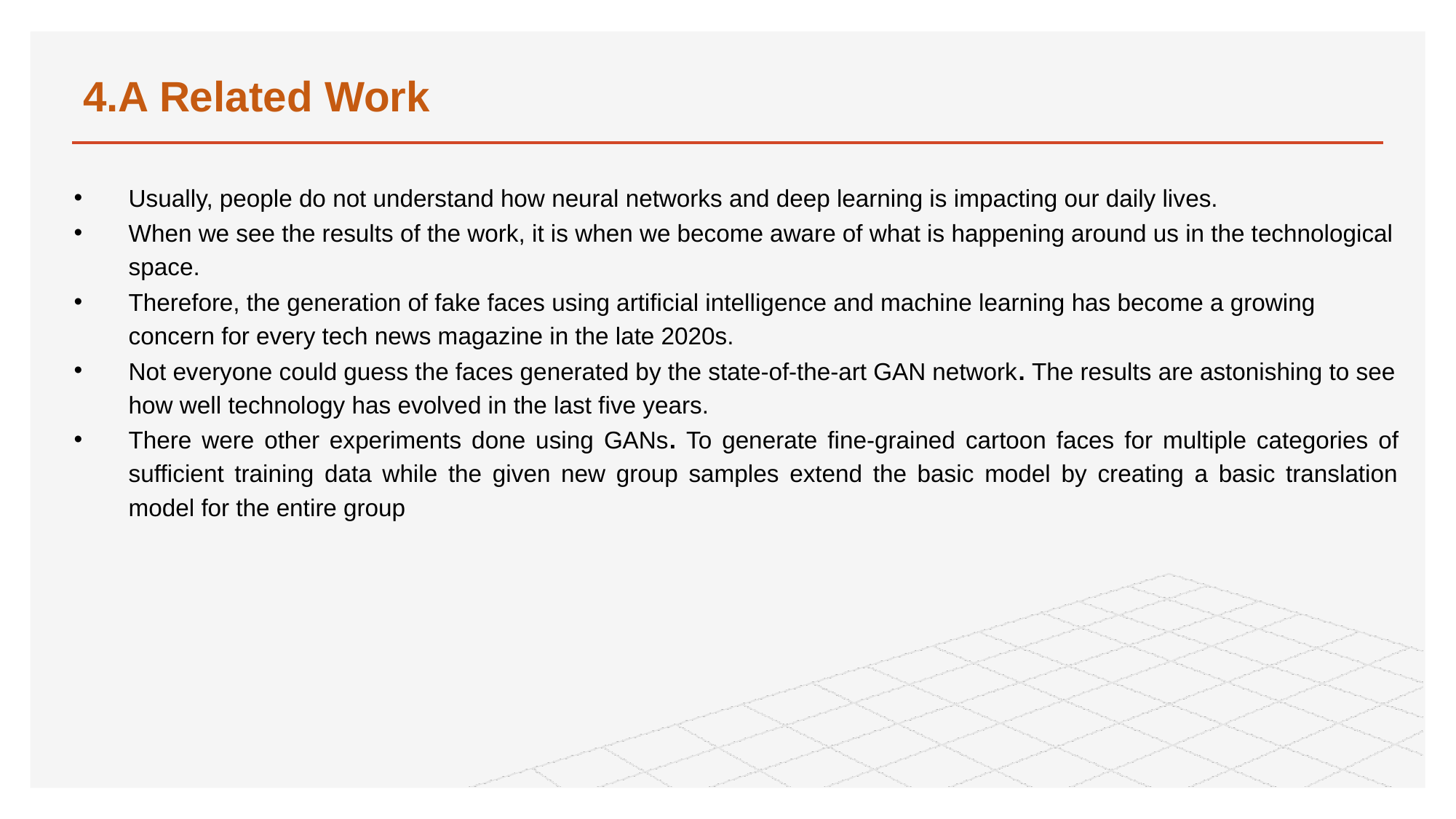

# 4.A Related Work
Usually, people do not understand how neural networks and deep learning is impacting our daily lives.
When we see the results of the work, it is when we become aware of what is happening around us in the technological space.
Therefore, the generation of fake faces using artificial intelligence and machine learning has become a growing concern for every tech news magazine in the late 2020s.
Not everyone could guess the faces generated by the state-of-the-art GAN network. The results are astonishing to see how well technology has evolved in the last five years.
There were other experiments done using GANs. To generate fine-grained cartoon faces for multiple categories of sufficient training data while the given new group samples extend the basic model by creating a basic translation model for the entire group